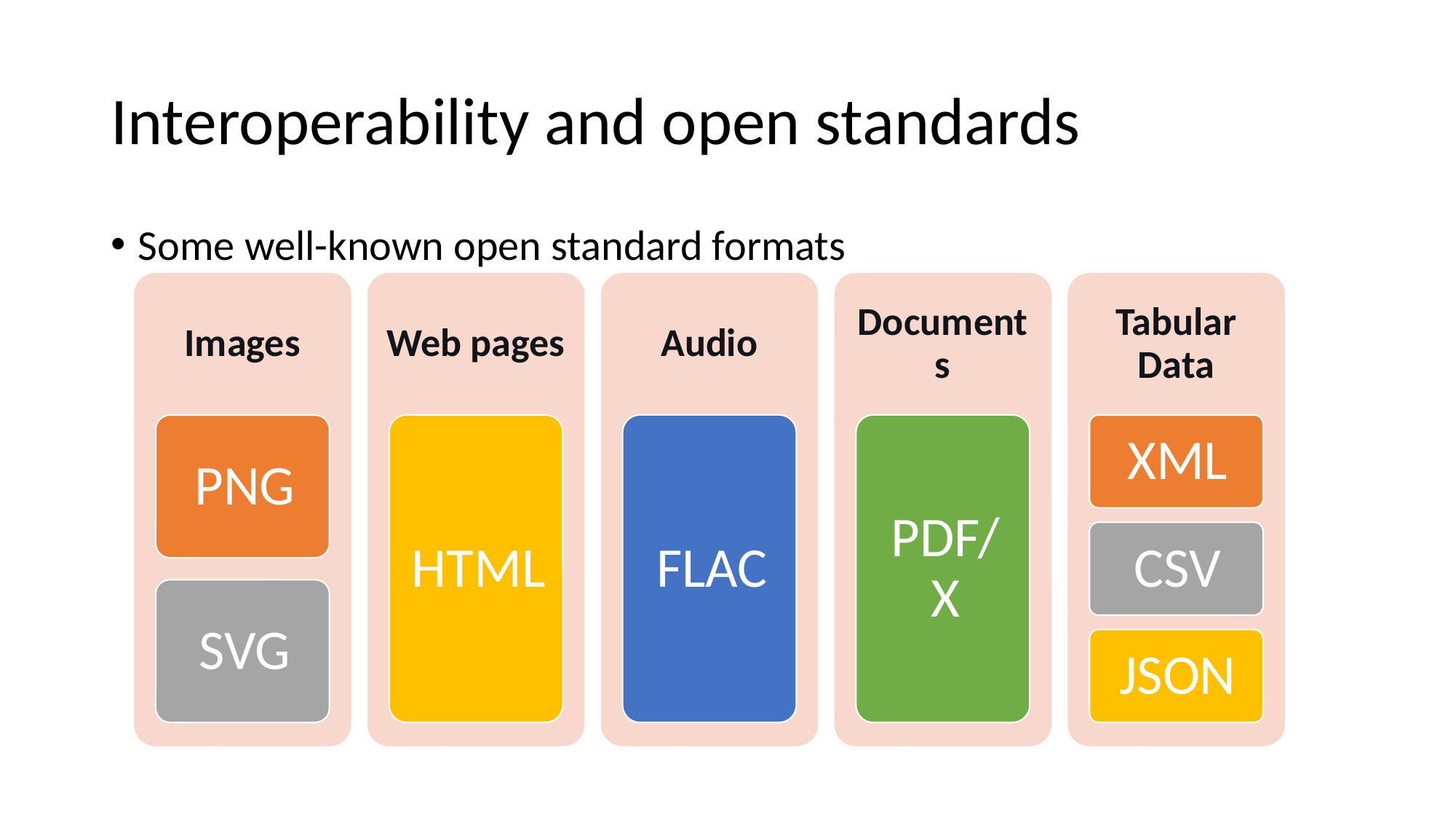

# Interoperability and open standards
Some well-known open standard formats

Images
PNG
SVG
Web pages
HTML
Audio
FLAC
Documents
PDF/X
Tabular Data
XML
CSV
JSON